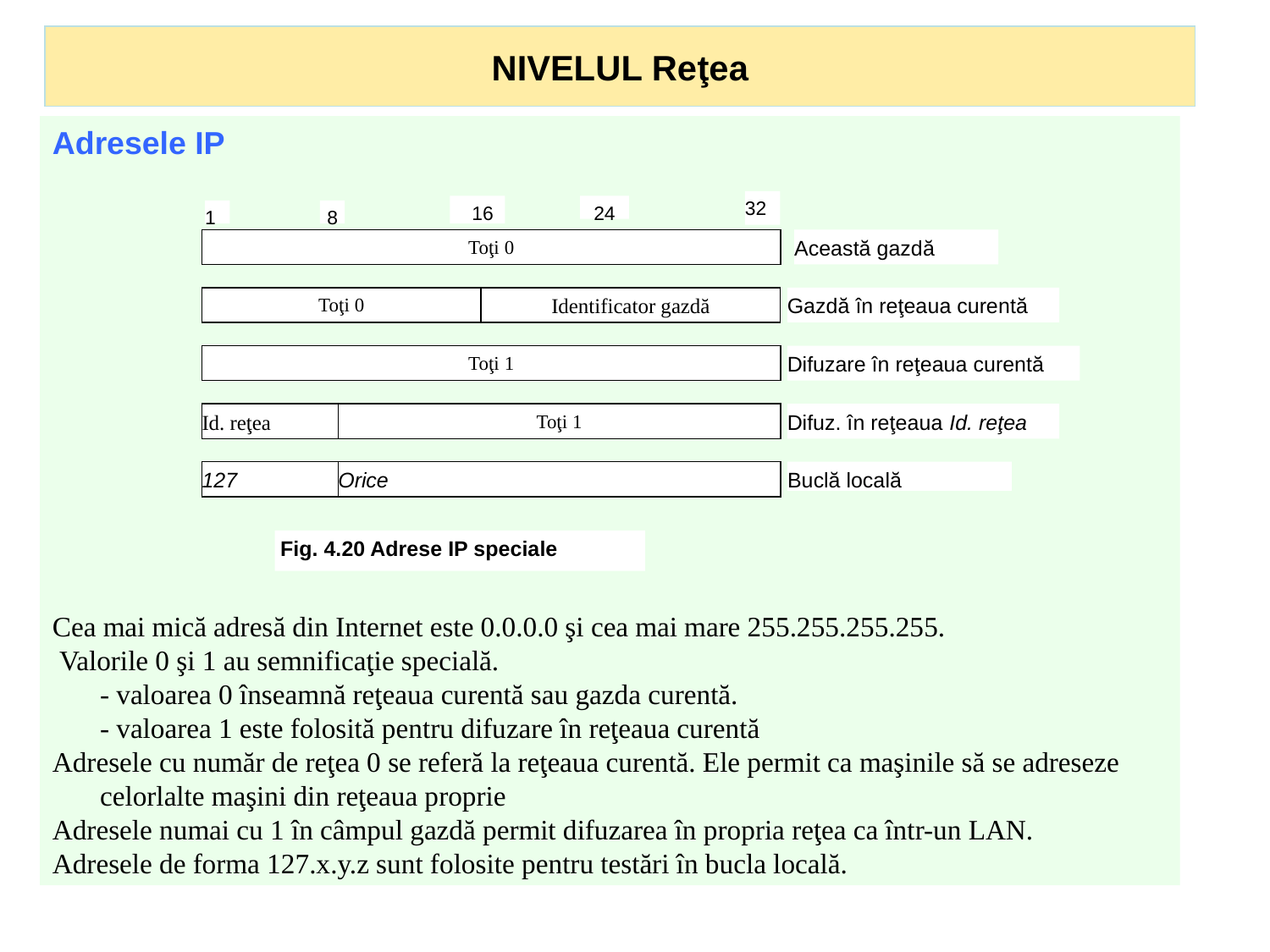

NIVELUL Reţea
Adresele IP

Cea mai mică adresă din Internet este 0.0.0.0 şi cea mai mare 255.255.255.255.
 Valorile 0 şi 1 au semnificaţie specială.
	- valoarea 0 înseamnă reţeaua curentă sau gazda curentă.
	- valoarea 1 este folosită pentru difuzare în reţeaua curentă
Adresele cu număr de reţea 0 se referă la reţeaua curentă. Ele permit ca maşinile să se adreseze celorlalte maşini din reţeaua proprie
Adresele numai cu 1 în câmpul gazdă permit difuzarea în propria reţea ca într-un LAN.
Adresele de forma 127.x.y.z sunt folosite pentru testări în bucla locală.
32
    16
24
1
8
Toţi 0
Această gazdă
Toţi 0
Identificator gazdă
Gazdă în reţeaua curentă
Toţi 1
Difuzare în reţeaua curentă
Id. reţea
Toţi 1
Difuz. în reţeaua Id. reţea
127
Orice
Buclă locală
 Fig. 4.20 Adrese IP speciale